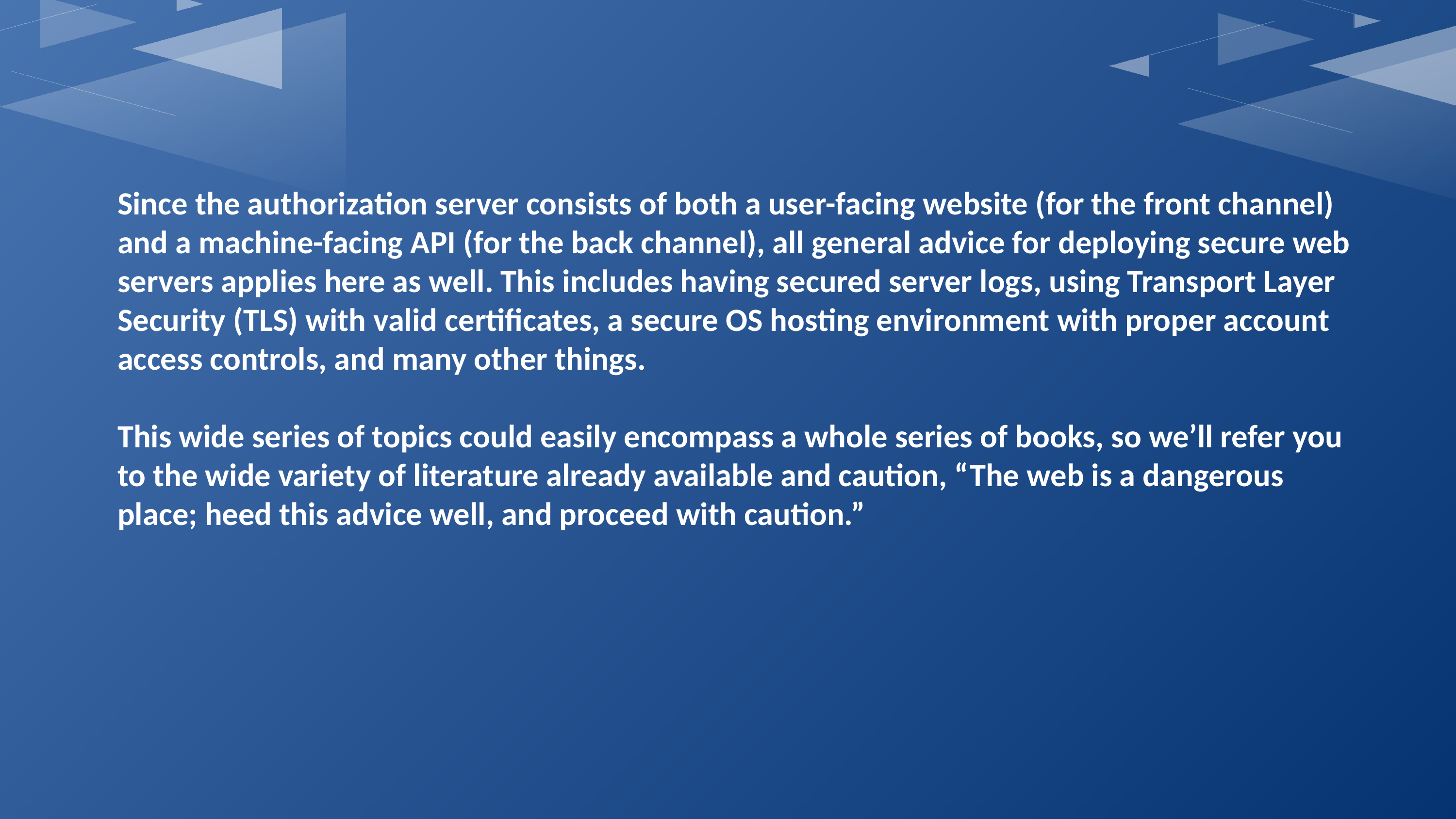

Since the authorization server consists of both a user-facing website (for the front channel) and a machine-facing API (for the back channel), all general advice for deploying secure web servers applies here as well. This includes having secured server logs, using Transport Layer Security (TLS) with valid certificates, a secure OS hosting environment with proper account access controls, and many other things.

This wide series of topics could easily encompass a whole series of books, so we’ll refer you to the wide variety of literature already available and caution, “The web is a dangerous place; heed this advice well, and proceed with caution.”